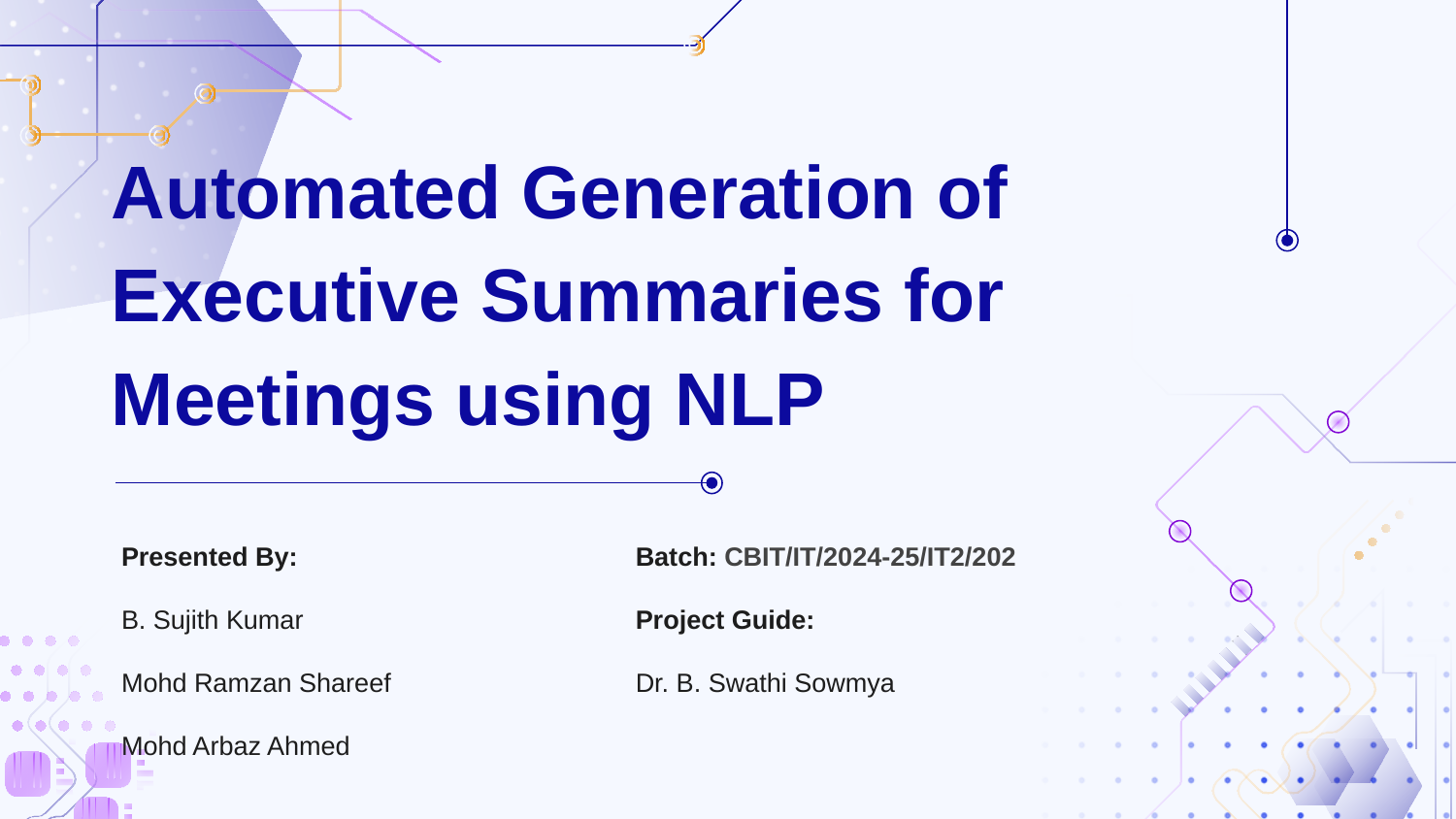

# Automated Generation of Executive Summaries for Meetings using NLP

Presented By:
B. Sujith Kumar
Mohd Ramzan Shareef
Mohd Arbaz Ahmed

Batch: CBIT/IT/2024-25/IT2/202
Project Guide:
Dr. B. Swathi Sowmya